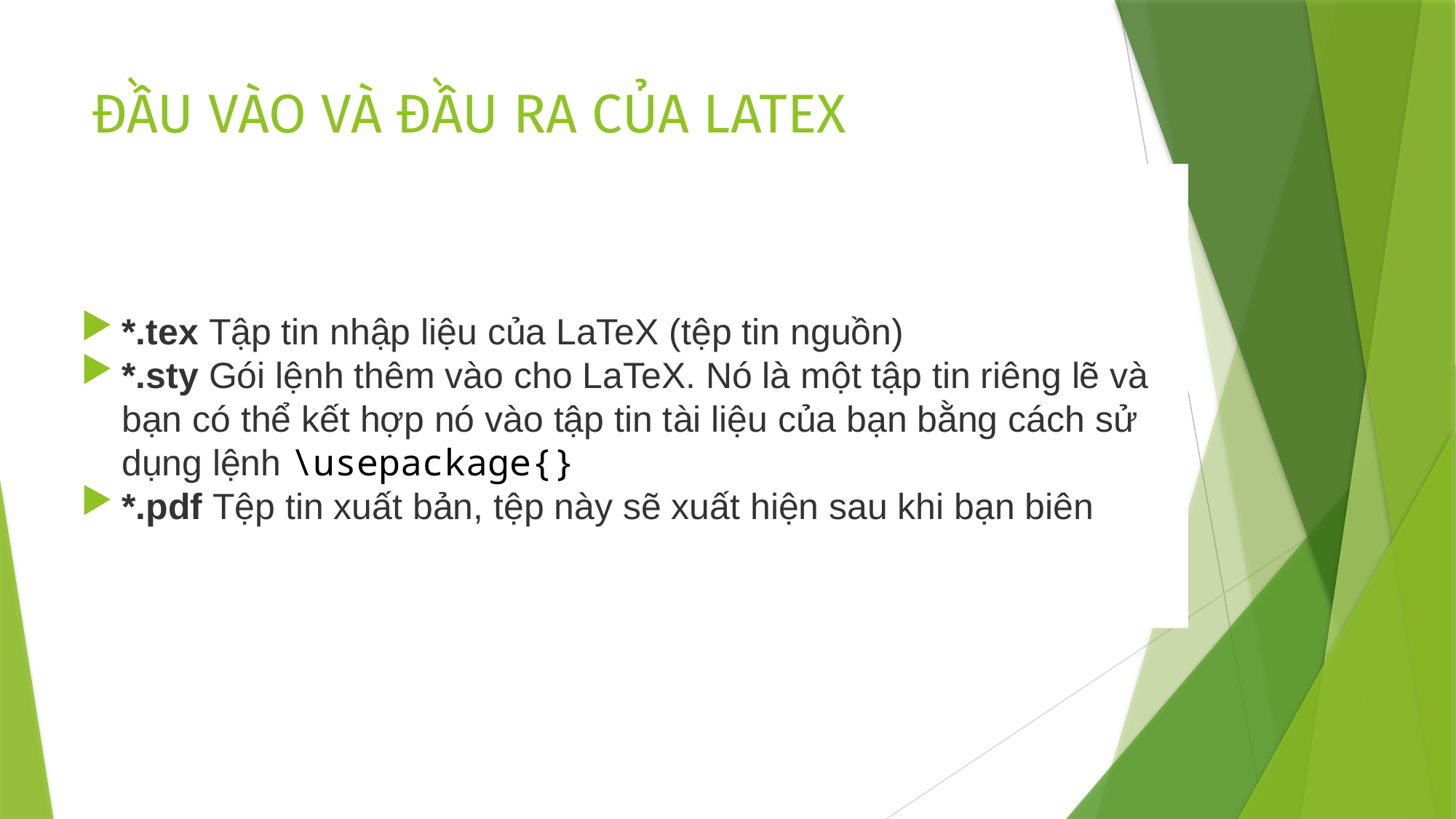

# ĐẦU VÀO VÀ ĐẦU RA CỦA LATEX

*.tex Tập tin nhập liệu của LaTeX (tệp tin nguồn)
*.sty Gói lệnh thêm vào cho LaTeX. Nó là một tập tin riêng lẽ và bạn có thể kết hợp nó vào tập tin tài liệu của bạn bằng cách sử dụng lệnh \usepackage{}
*.pdf Tệp tin xuất bản, tệp này sẽ xuất hiện sau khi bạn biên